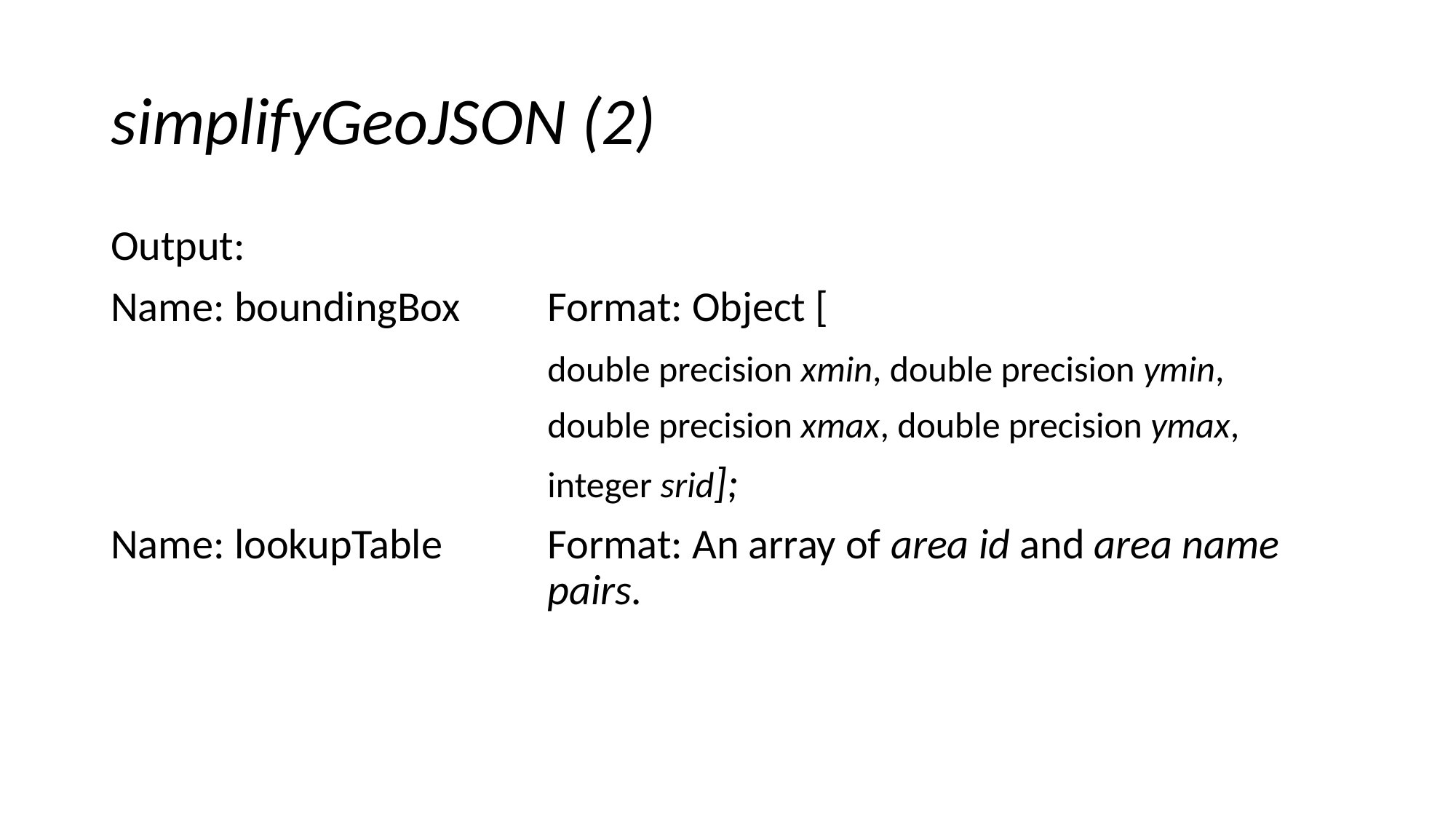

# simplifyGeoJSON (2)
Output:
Name: boundingBox	Format: Object [
				double precision xmin, double precision ymin,
 				double precision xmax, double precision ymax,
 				integer srid];
Name: lookupTable	Format: An array of area id and area name 					pairs.